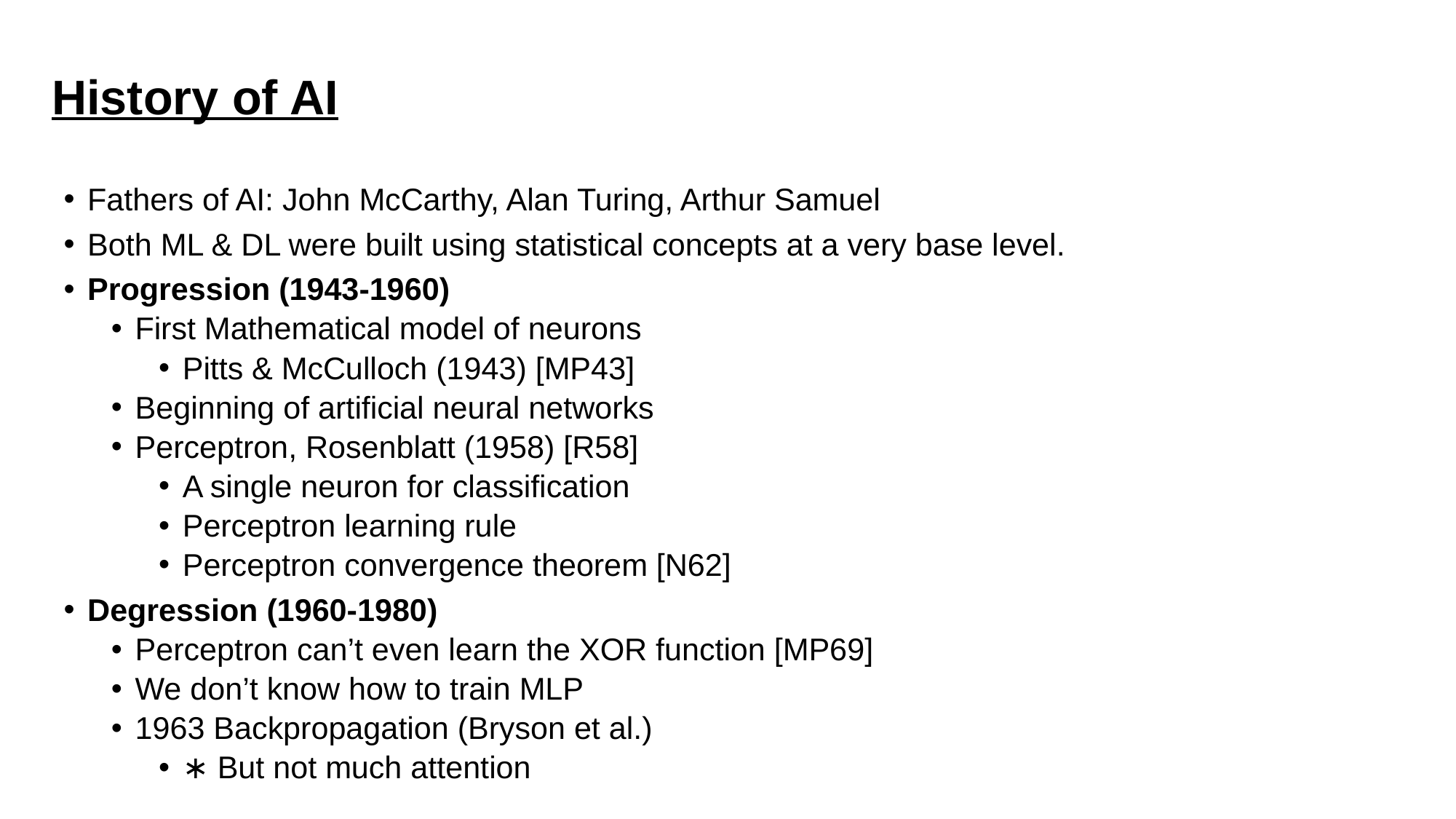

# History of AI
Fathers of AI: John McCarthy, Alan Turing, Arthur Samuel
Both ML & DL were built using statistical concepts at a very base level.
Progression (1943-1960)
First Mathematical model of neurons
Pitts & McCulloch (1943) [MP43]
Beginning of artificial neural networks
Perceptron, Rosenblatt (1958) [R58]
A single neuron for classification
Perceptron learning rule
Perceptron convergence theorem [N62]
Degression (1960-1980)
Perceptron can’t even learn the XOR function [MP69]
We don’t know how to train MLP
1963 Backpropagation (Bryson et al.)
∗ But not much attention